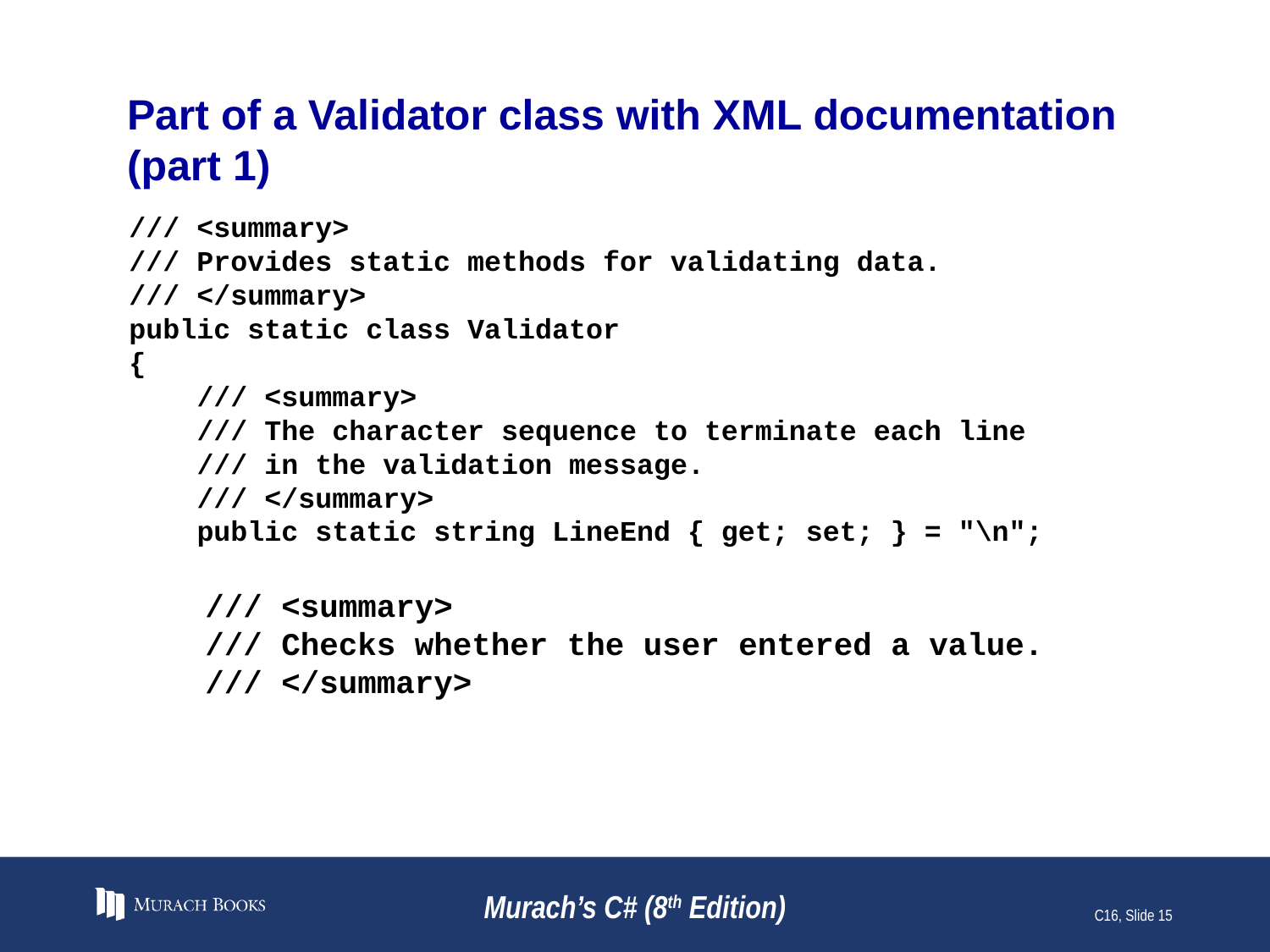

# Part of a Validator class with XML documentation (part 1)
/// <summary>
/// Provides static methods for validating data.
/// </summary>
public static class Validator
{
    /// <summary>
    /// The character sequence to terminate each line
    /// in the validation message.
    /// </summary>
    public static string LineEnd { get; set; } = "\n";

    /// <summary>
    /// Checks whether the user entered a value.
    /// </summary>

Murach’s C# (8th Edition)

C16, Slide 15